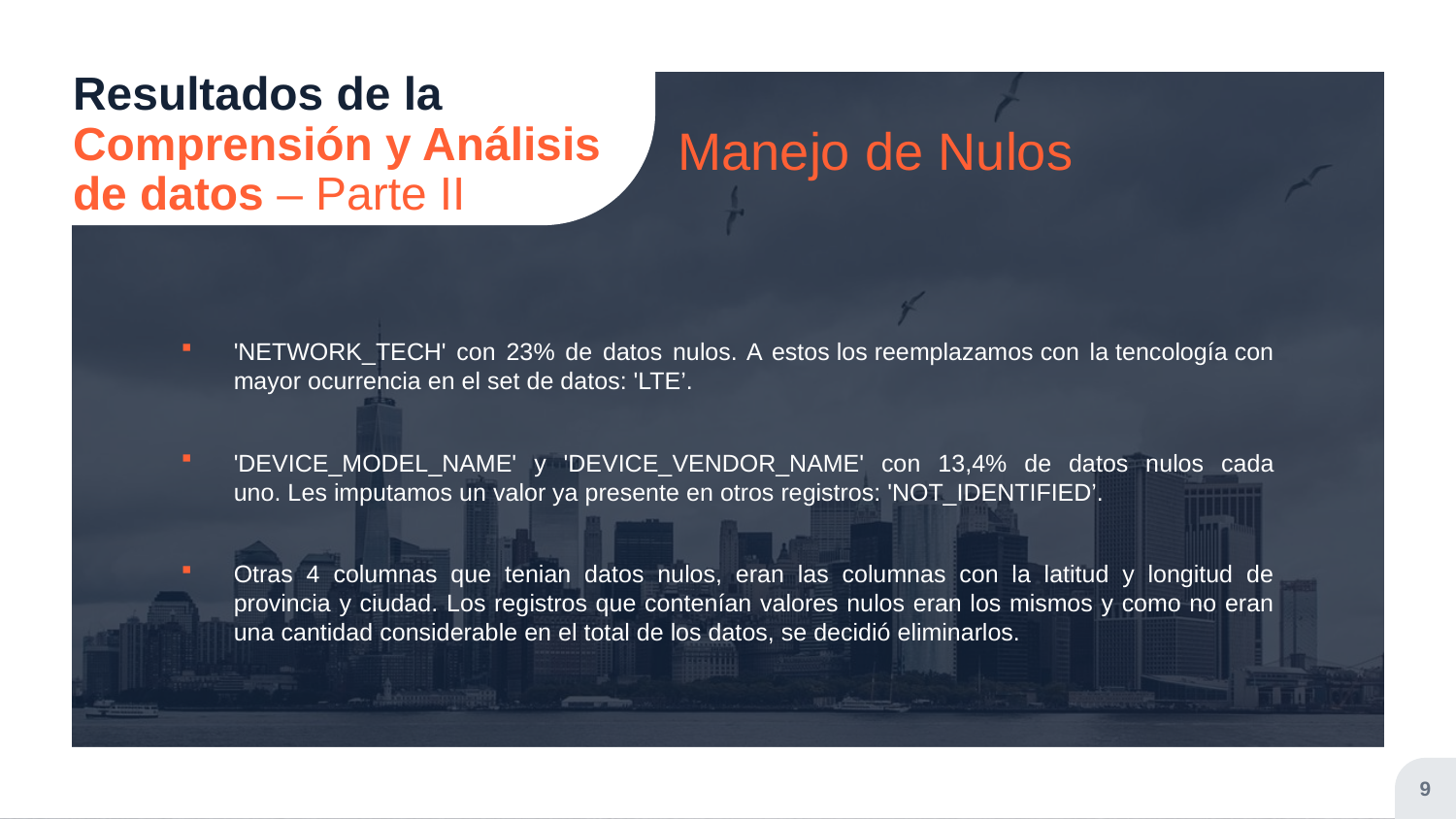

# Resultados de la Comprensión y Análisis de datos – Parte II
Manejo de Nulos

'NETWORK_TECH' con 23% de datos nulos. A estos los reemplazamos con la tencología con mayor ocurrencia en el set de datos: 'LTE’.

'DEVICE_MODEL_NAME' y 'DEVICE_VENDOR_NAME' con 13,4% de datos nulos cada uno. Les imputamos un valor ya presente en otros registros: 'NOT_IDENTIFIED’.

Otras 4 columnas que tenian datos nulos, eran las columnas con la latitud y longitud de provincia y ciudad. Los registros que contenían valores nulos eran los mismos y como no eran una cantidad considerable en el total de los datos, se decidió eliminarlos.

9